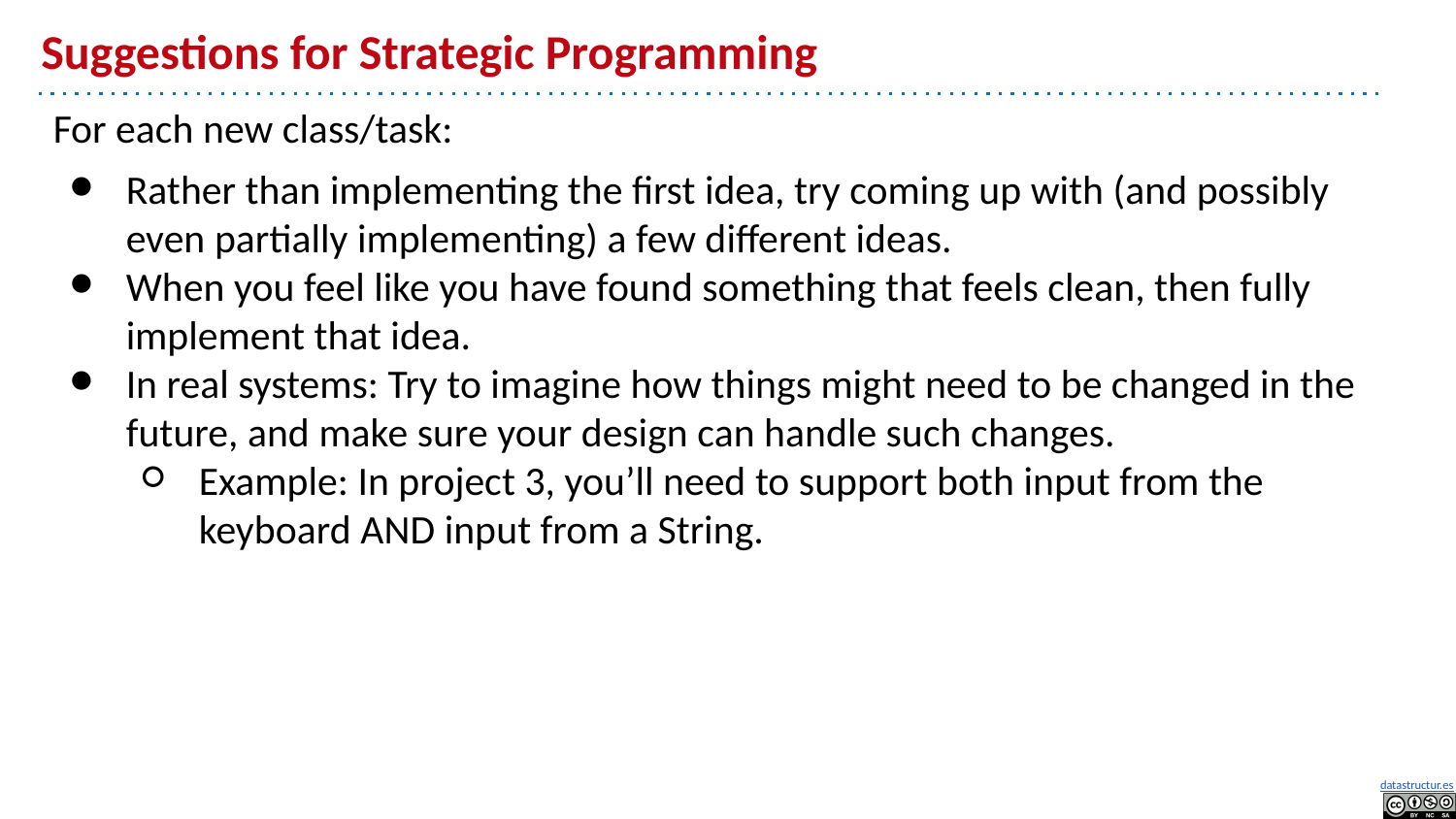

# Suggestions for Strategic Programming
For each new class/task:
Rather than implementing the first idea, try coming up with (and possibly even partially implementing) a few different ideas.
When you feel like you have found something that feels clean, then fully implement that idea.
In real systems: Try to imagine how things might need to be changed in the future, and make sure your design can handle such changes.
Example: In project 3, you’ll need to support both input from the keyboard AND input from a String.